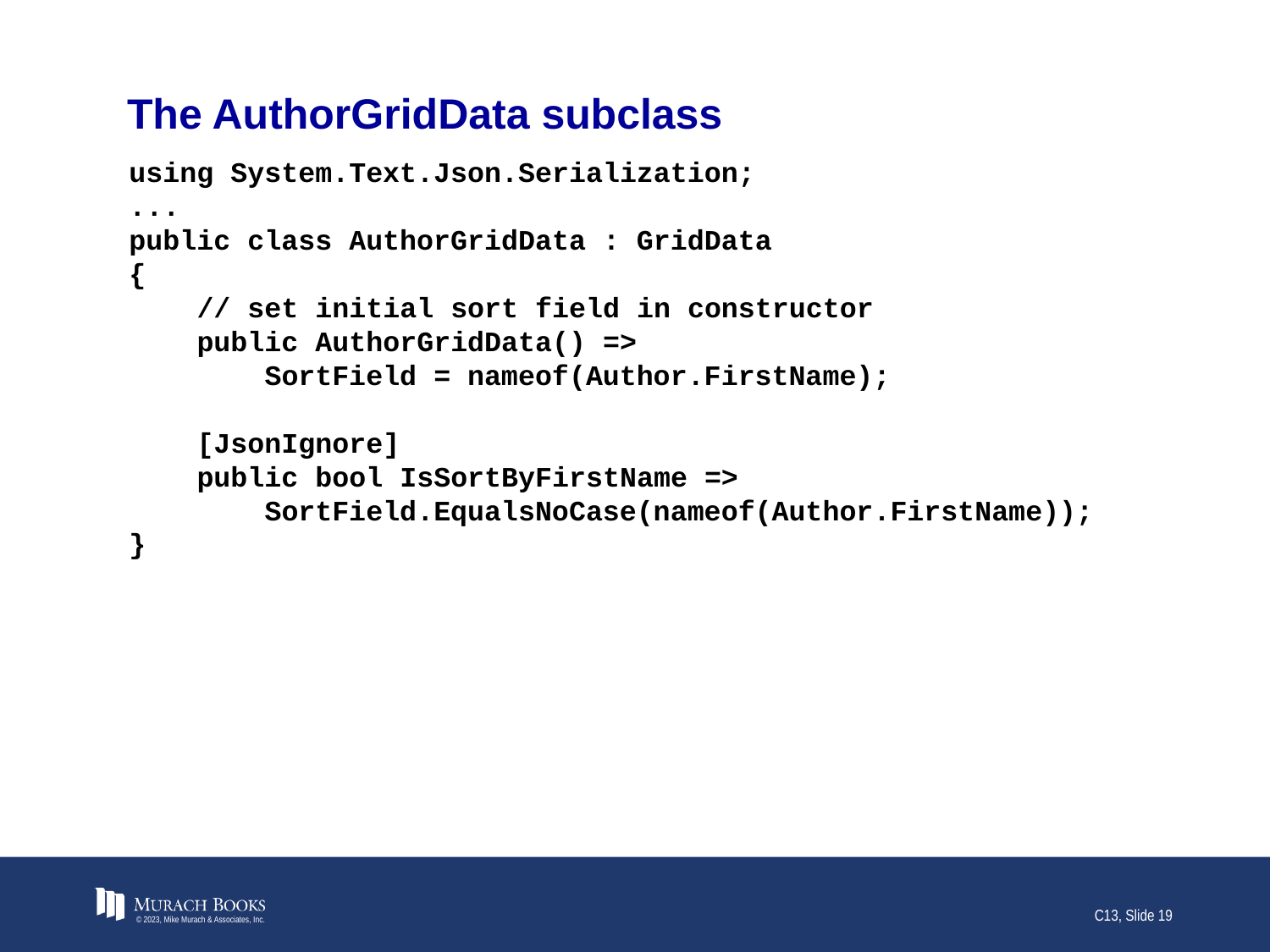

# The AuthorGridData subclass
using System.Text.Json.Serialization;
...
public class AuthorGridData : GridData
{
    // set initial sort field in constructor
    public AuthorGridData() =>
        SortField = nameof(Author.FirstName);

    [JsonIgnore]
    public bool IsSortByFirstName =>
        SortField.EqualsNoCase(nameof(Author.FirstName));
}

© 2023, Mike Murach & Associates, Inc.

C13, Slide 19